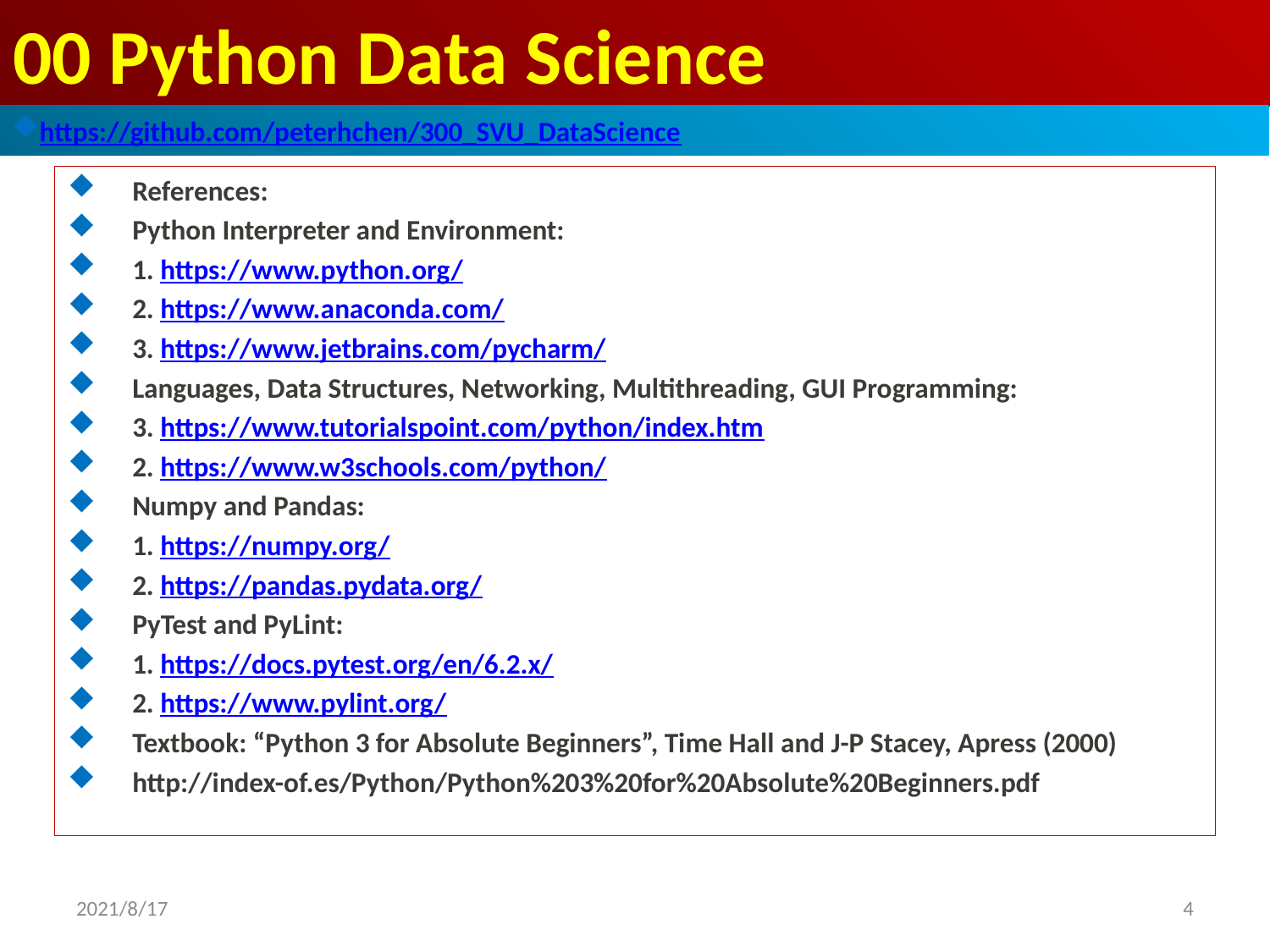

# 00 Python Data Science
https://github.com/peterhchen/300_SVU_DataScience
References:
Python Interpreter and Environment:
1. https://www.python.org/
2. https://www.anaconda.com/
3. https://www.jetbrains.com/pycharm/
Languages, Data Structures, Networking, Multithreading, GUI Programming:
3. https://www.tutorialspoint.com/python/index.htm
2. https://www.w3schools.com/python/
Numpy and Pandas:
1. https://numpy.org/
2. https://pandas.pydata.org/
PyTest and PyLint:
1. https://docs.pytest.org/en/6.2.x/
2. https://www.pylint.org/
Textbook: “Python 3 for Absolute Beginners”, Time Hall and J-P Stacey, Apress (2000)
http://index-of.es/Python/Python%203%20for%20Absolute%20Beginners.pdf
4
2021/8/17